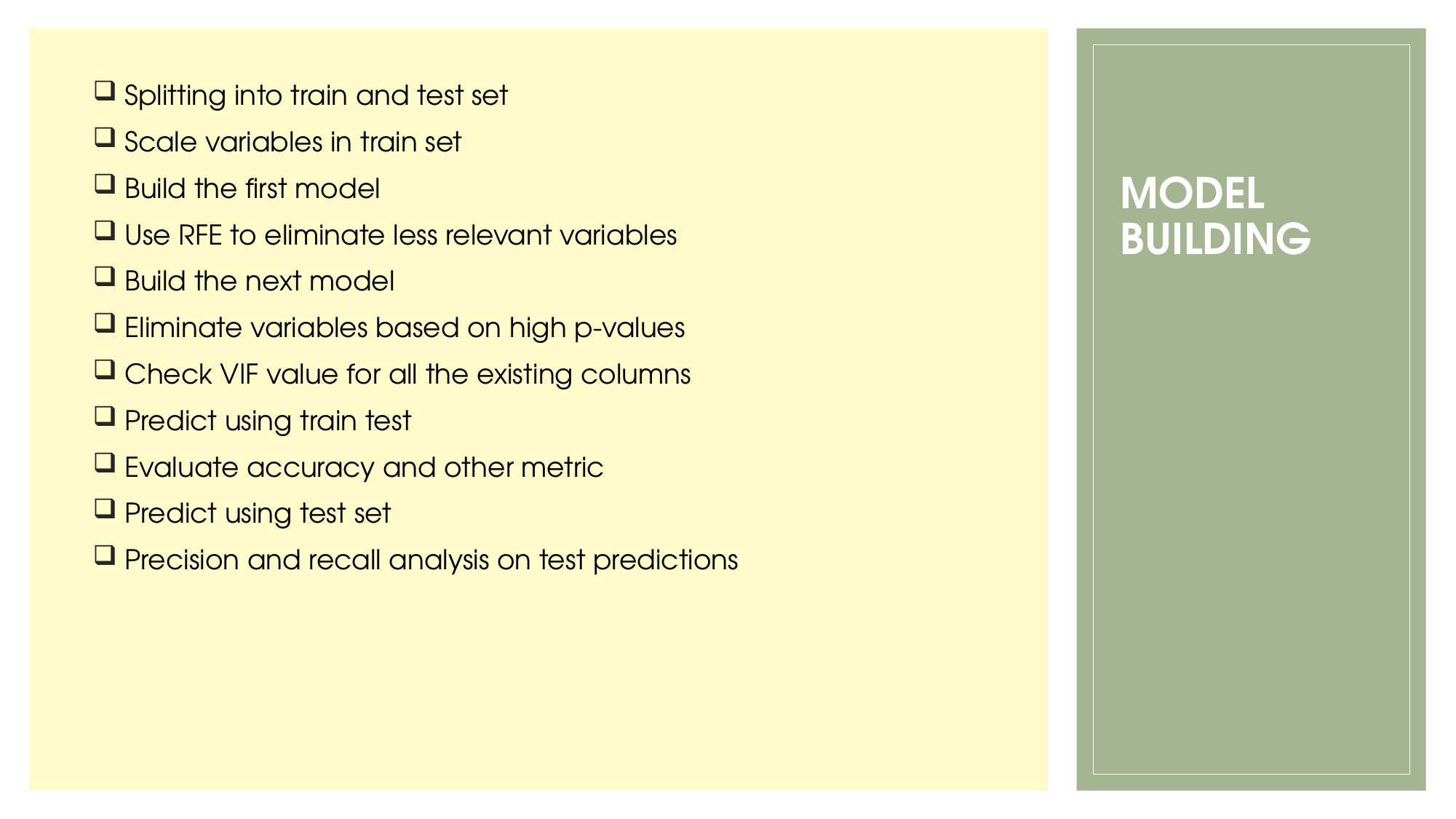

# MODEL BUILDING
 Splitting into train and test set
 Scale variables in train set
 Build the first model
 Use RFE to eliminate less relevant variables
 Build the next model
 Eliminate variables based on high p-values
 Check VIF value for all the existing columns
 Predict using train test
 Evaluate accuracy and other metric
 Predict using test set
 Precision and recall analysis on test predictions